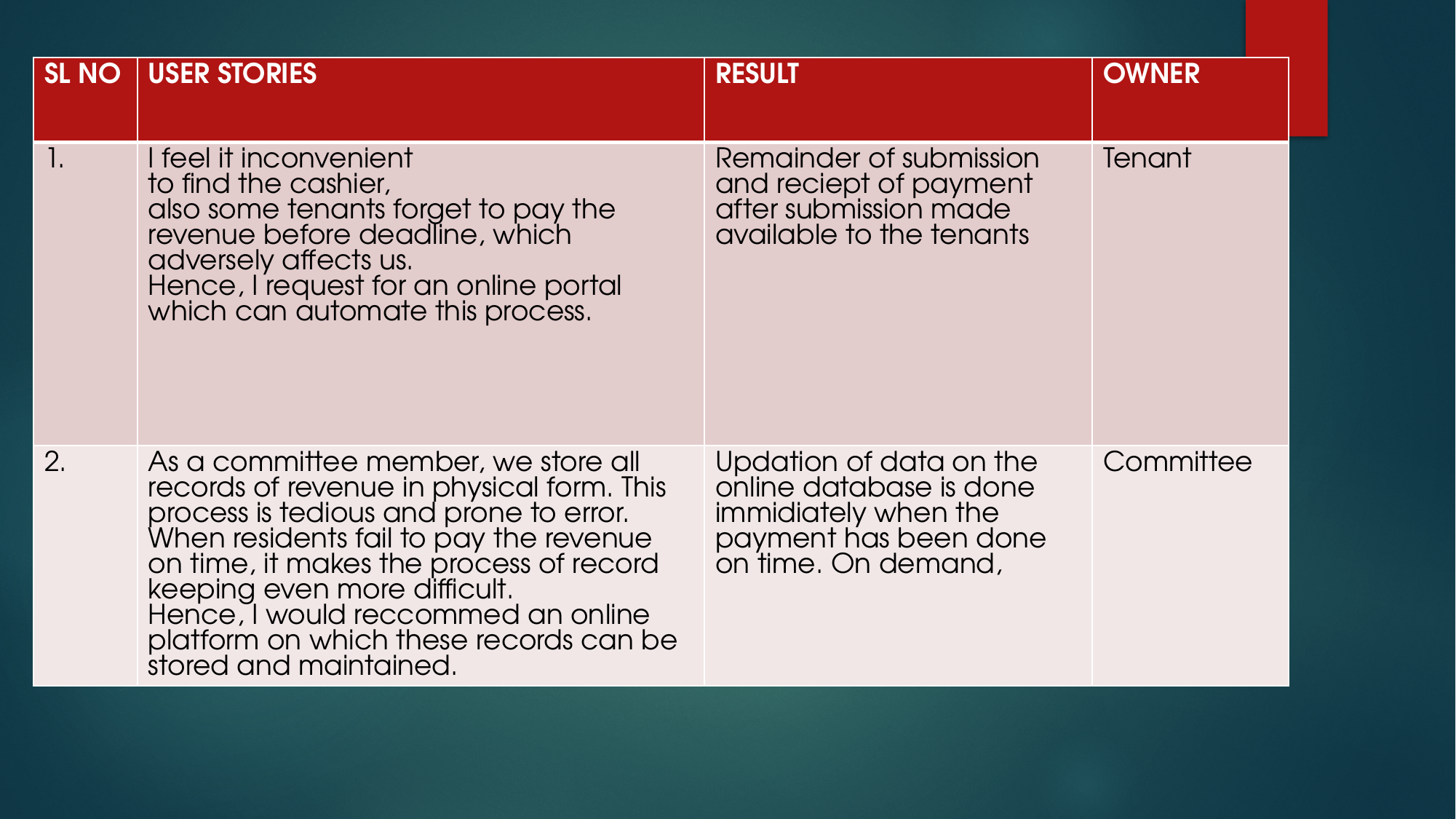

| SL NO | USER STORIES | RESULT | OWNER |
| --- | --- | --- | --- |
| 1. | I feel it inconvenient to find the cashier, also some tenants forget to pay the revenue before deadline, which adversely affects us. Hence, I request for an online portal which can automate this process. | Remainder of submission and reciept of payment after submission made available to the tenants | Tenant |
| 2. | As a committee member, we store all records of revenue in physical form. This process is tedious and prone to error. When residents fail to pay the revenue on time, it makes the process of record keeping even more difficult. Hence, I would reccommed an online platform on which these records can be stored and maintained. | Updation of data on the online database is done immidiately when the payment has been done on time. On demand, | Committee |